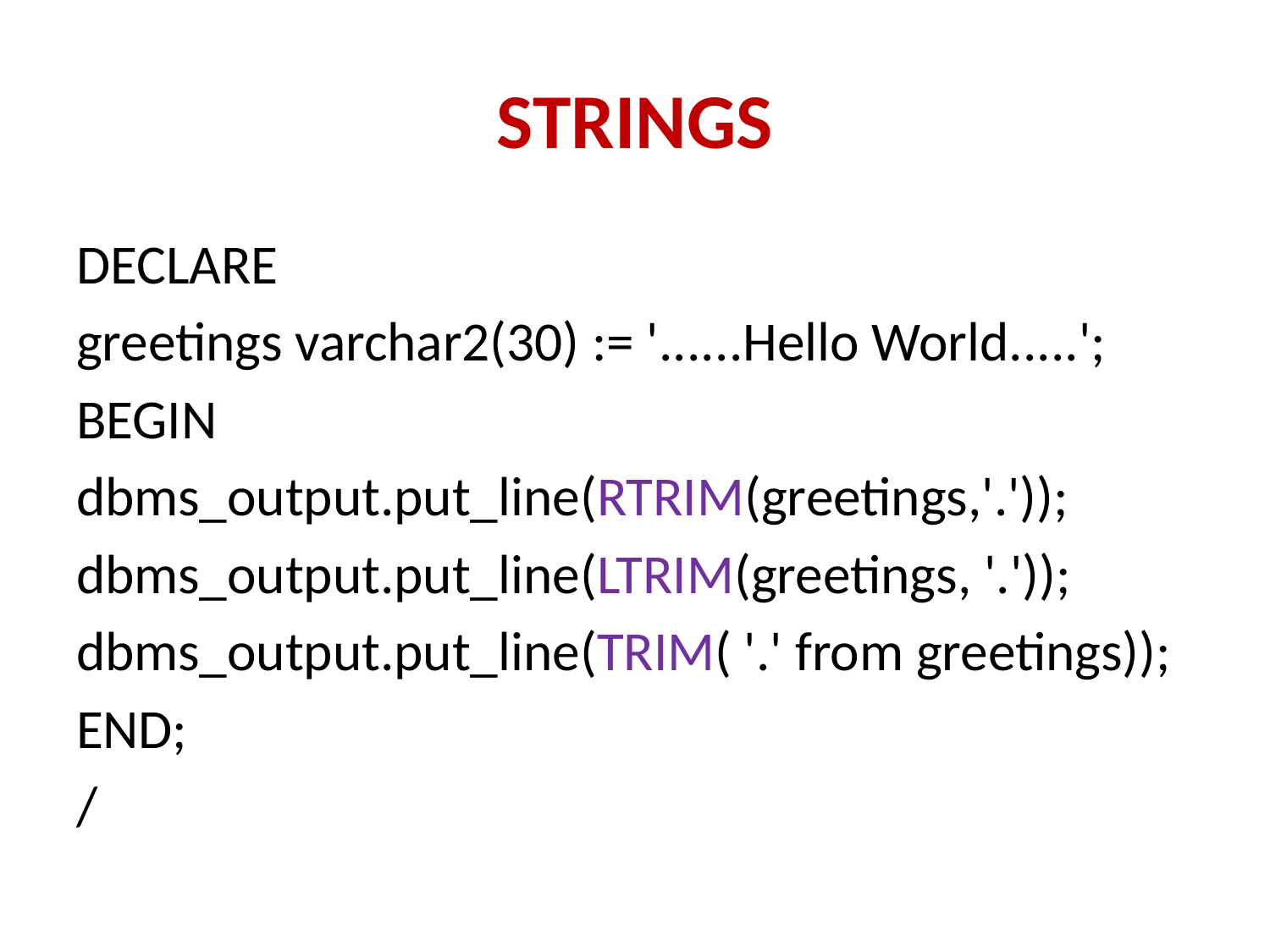

# STRINGS
DECLARE
greetings varchar2(30) := '......Hello World.....';
BEGIN
dbms_output.put_line(RTRIM(greetings,'.'));
dbms_output.put_line(LTRIM(greetings, '.'));
dbms_output.put_line(TRIM( '.' from greetings));
END;
/